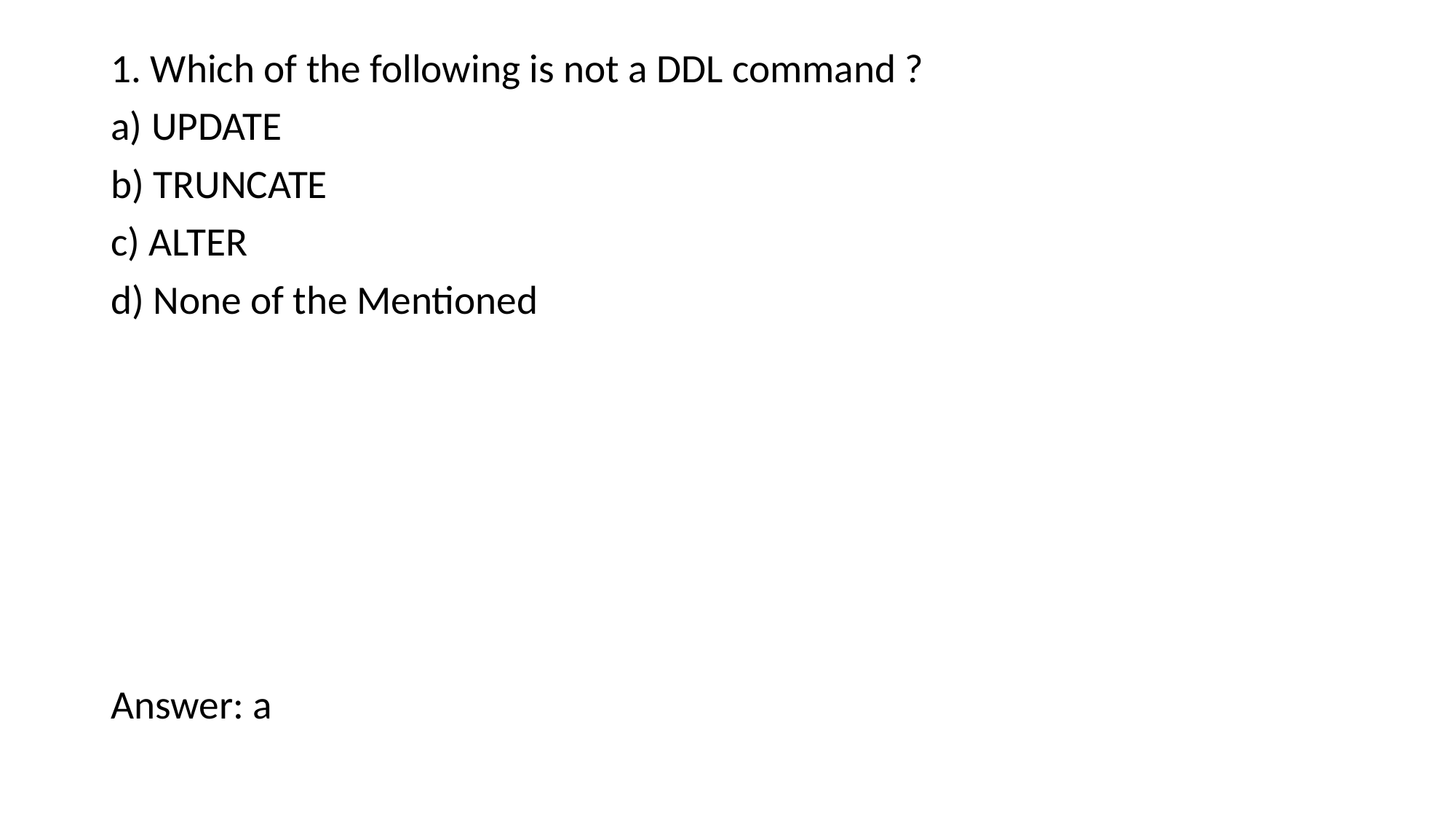

1. Which of the following is not a DDL command ?
a) UPDATE
b) TRUNCATE
c) ALTER
d) None of the Mentioned

Answer: a